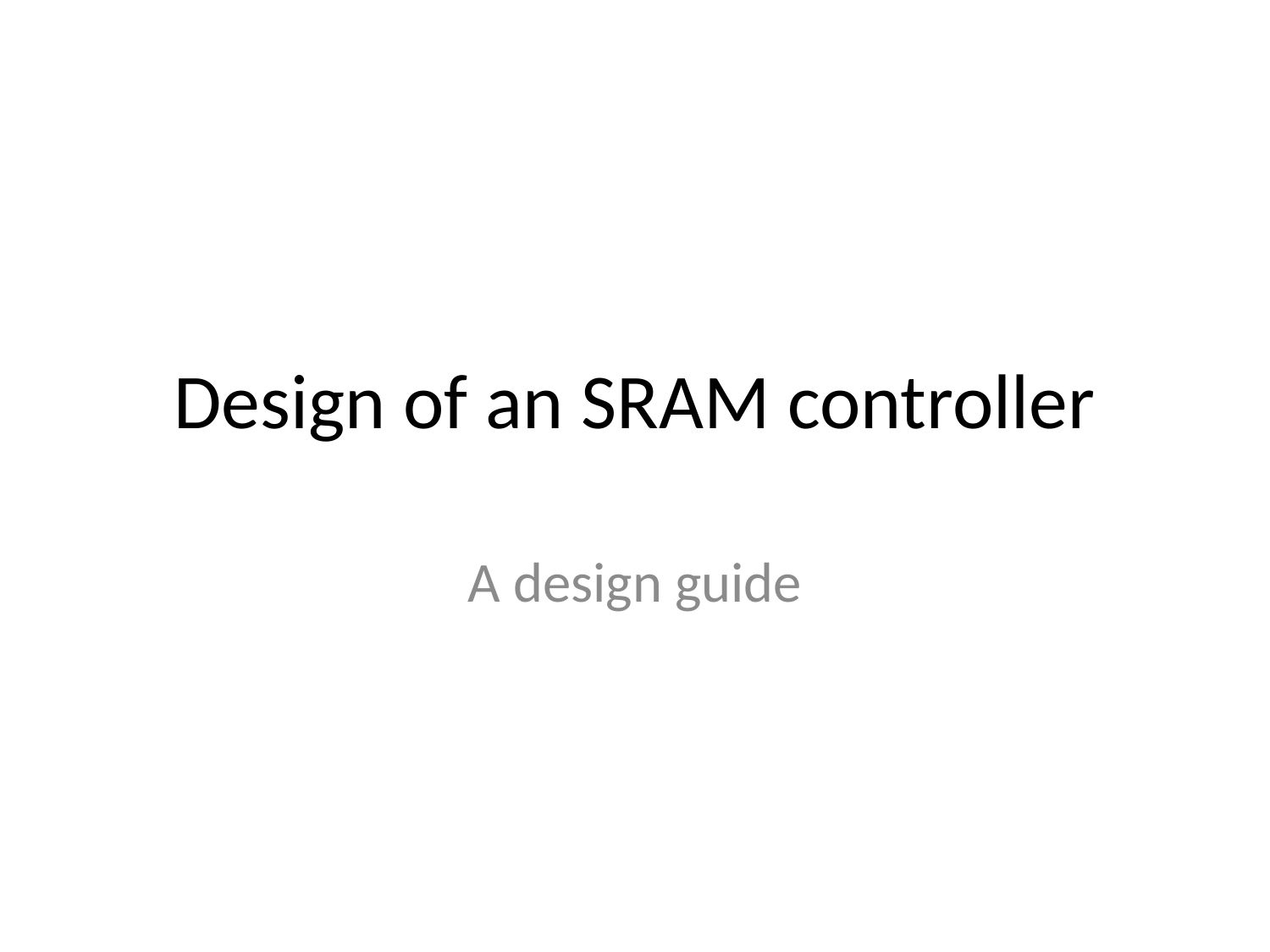

# Design of an SRAM controller
A design guide